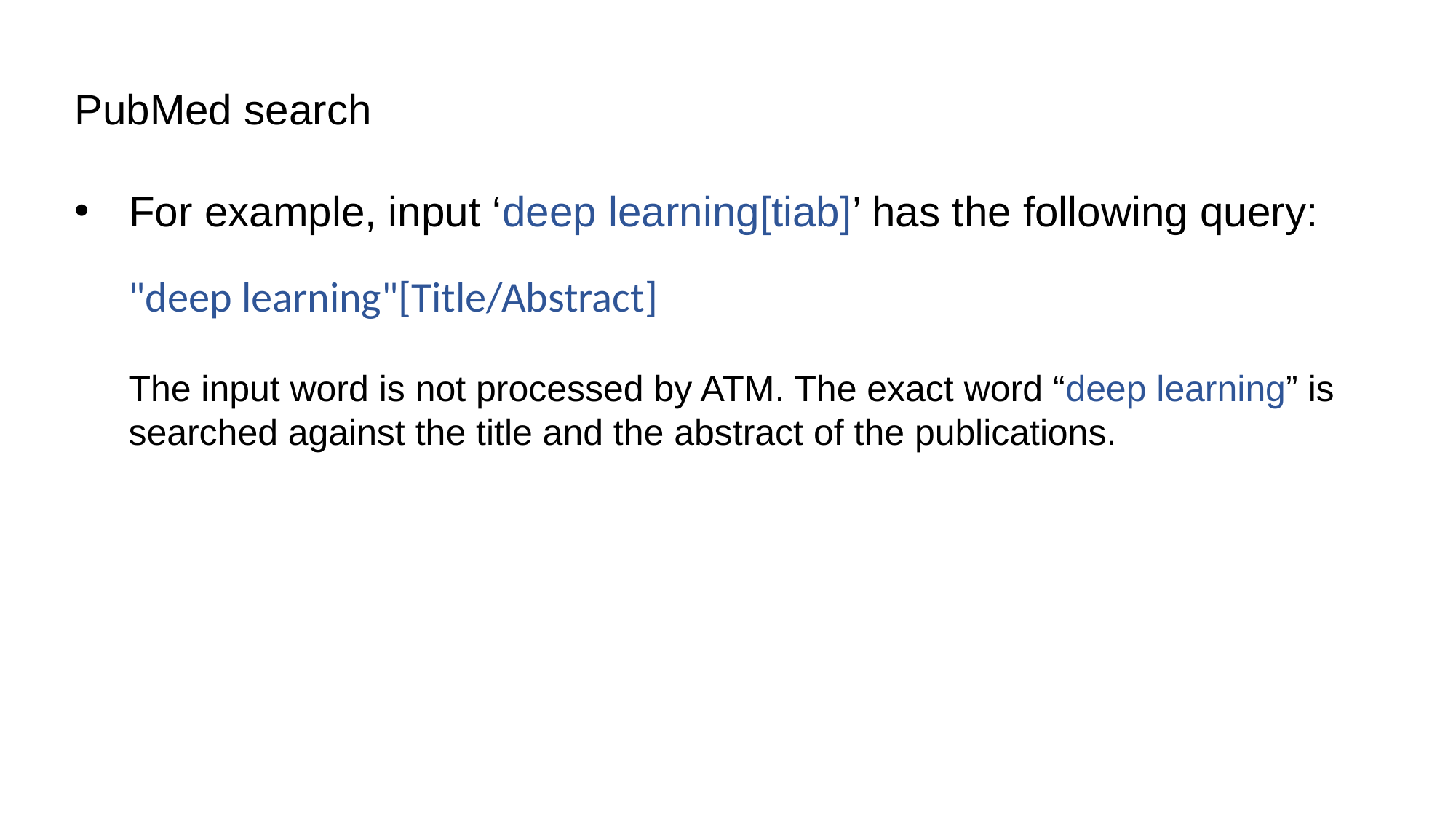

PubMed search

For example, input ‘deep learning[tiab]’ has the following query:
"deep learning"[Title/Abstract]
The input word is not processed by ATM. The exact word “deep learning” is searched against the title and the abstract of the publications.